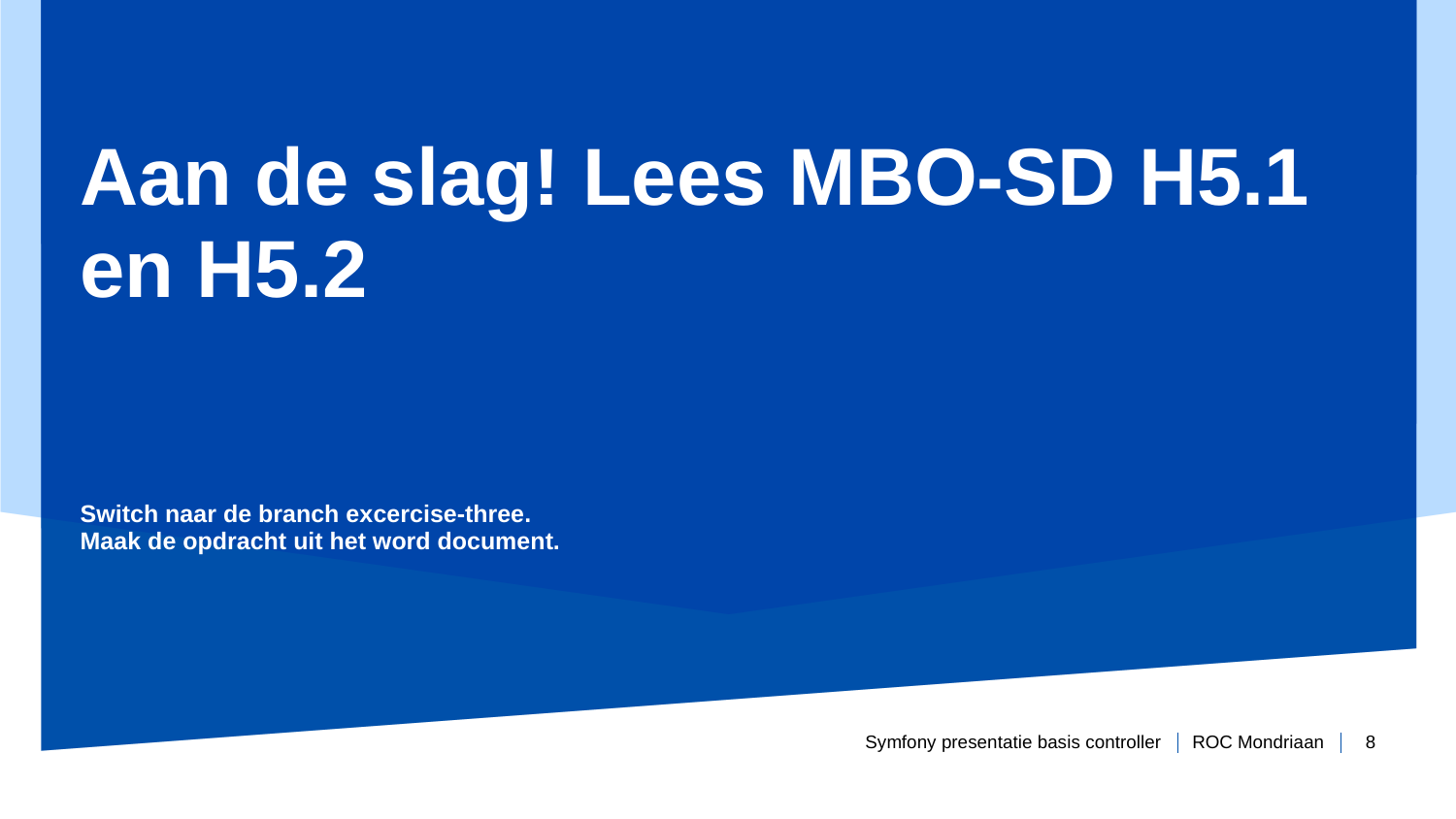

# Aan de slag! Lees MBO-SD H5.1 en H5.2 Switch naar de branch excercise-three. Maak de opdracht uit het word document.
Symfony presentatie basis controller
8
Periode 8 - week 3